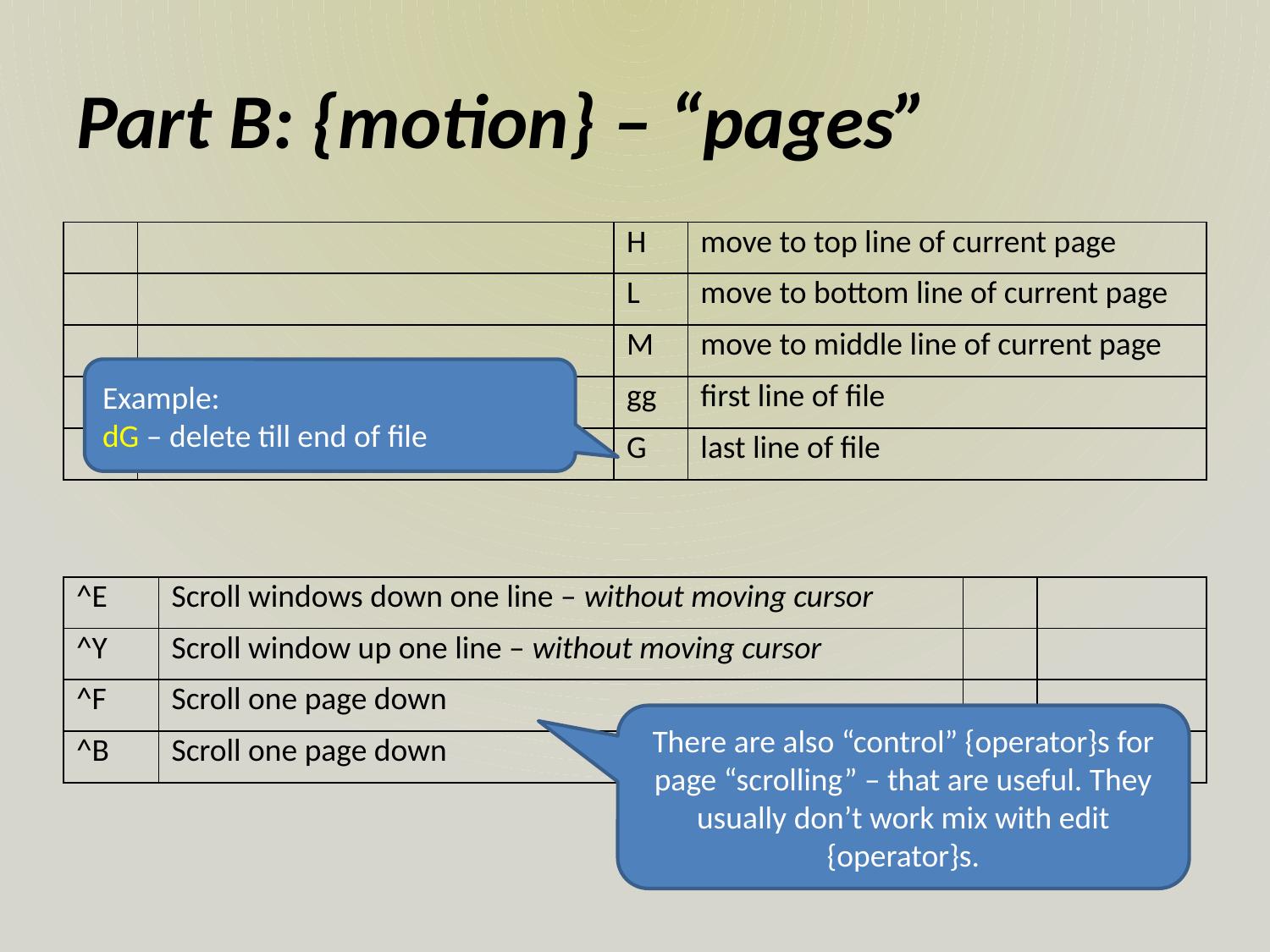

# Part B: {motion} – “pages”
|  |  | H | move to top line of current page |
| --- | --- | --- | --- |
|  |  | L | move to bottom line of current page |
|  |  | M | move to middle line of current page |
|  |  | gg | first line of file |
|  |  | G | last line of file |
Example:
dG – delete till end of file
| ^E | Scroll windows down one line – without moving cursor |  |  |
| --- | --- | --- | --- |
| ^Y | Scroll window up one line – without moving cursor |  |  |
| ^F | Scroll one page down |  |  |
| ^B | Scroll one page down |  |  |
There are also “control” {operator}s for page “scrolling” – that are useful. They usually don’t work mix with edit {operator}s.